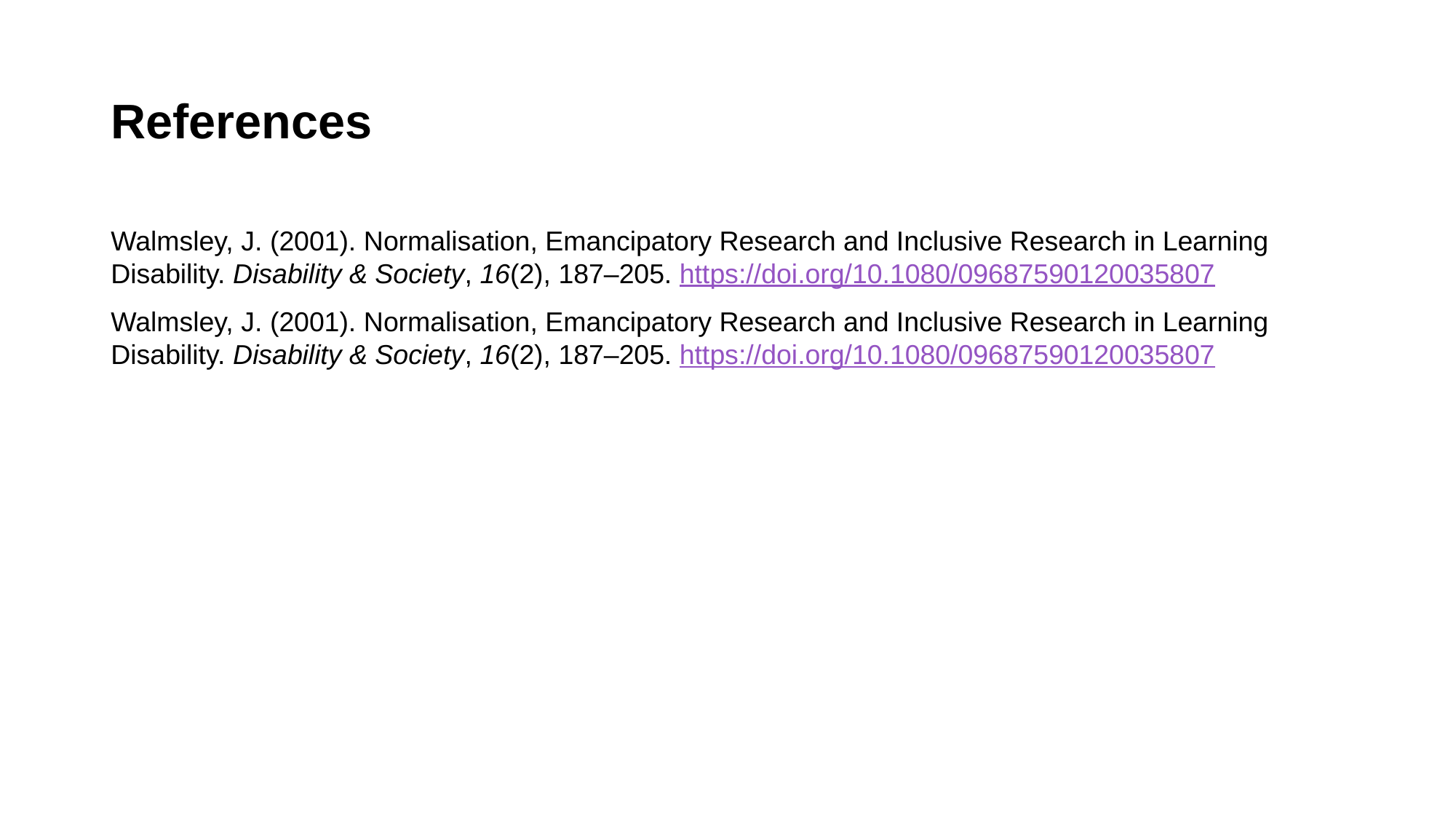

# References
Walmsley, J. (2001). Normalisation, Emancipatory Research and Inclusive Research in Learning Disability. Disability & Society, 16(2), 187–205. https://doi.org/10.1080/09687590120035807
Walmsley, J. (2001). Normalisation, Emancipatory Research and Inclusive Research in Learning Disability. Disability & Society, 16(2), 187–205. https://doi.org/10.1080/09687590120035807